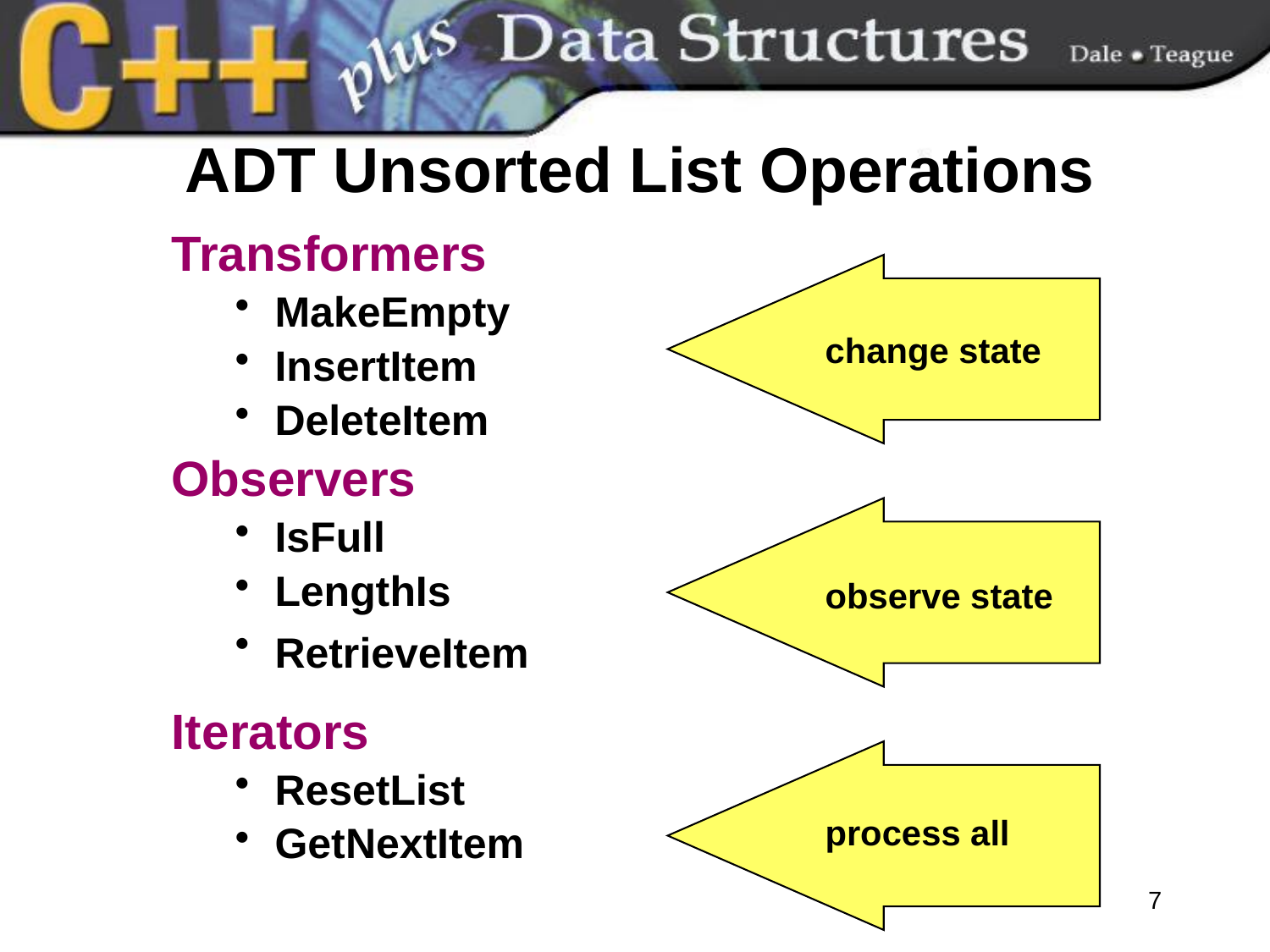

# ADT Unsorted List Operations
Transformers
MakeEmpty
InsertItem
DeleteItem
Observers
IsFull
LengthIs
RetrieveItem

Iterators
ResetList
GetNextItem

change state

observe state

process all
7